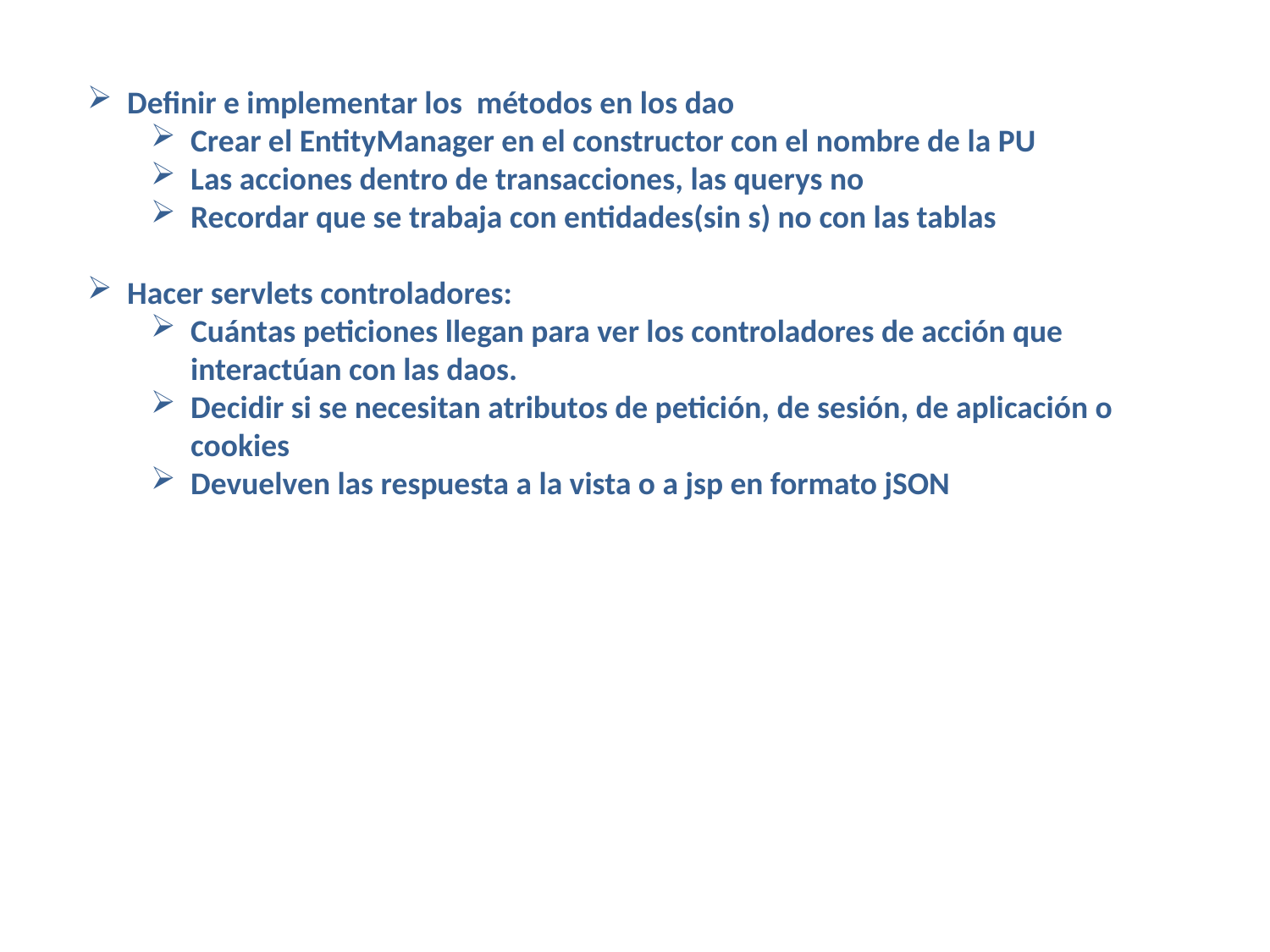

Definir e implementar los  métodos en los dao
Crear el EntityManager en el constructor con el nombre de la PU
Las acciones dentro de transacciones, las querys no
Recordar que se trabaja con entidades(sin s) no con las tablas

Hacer servlets controladores:
Cuántas peticiones llegan para ver los controladores de acción que interactúan con las daos.
Decidir si se necesitan atributos de petición, de sesión, de aplicación o cookies
Devuelven las respuesta a la vista o a jsp en formato jSON